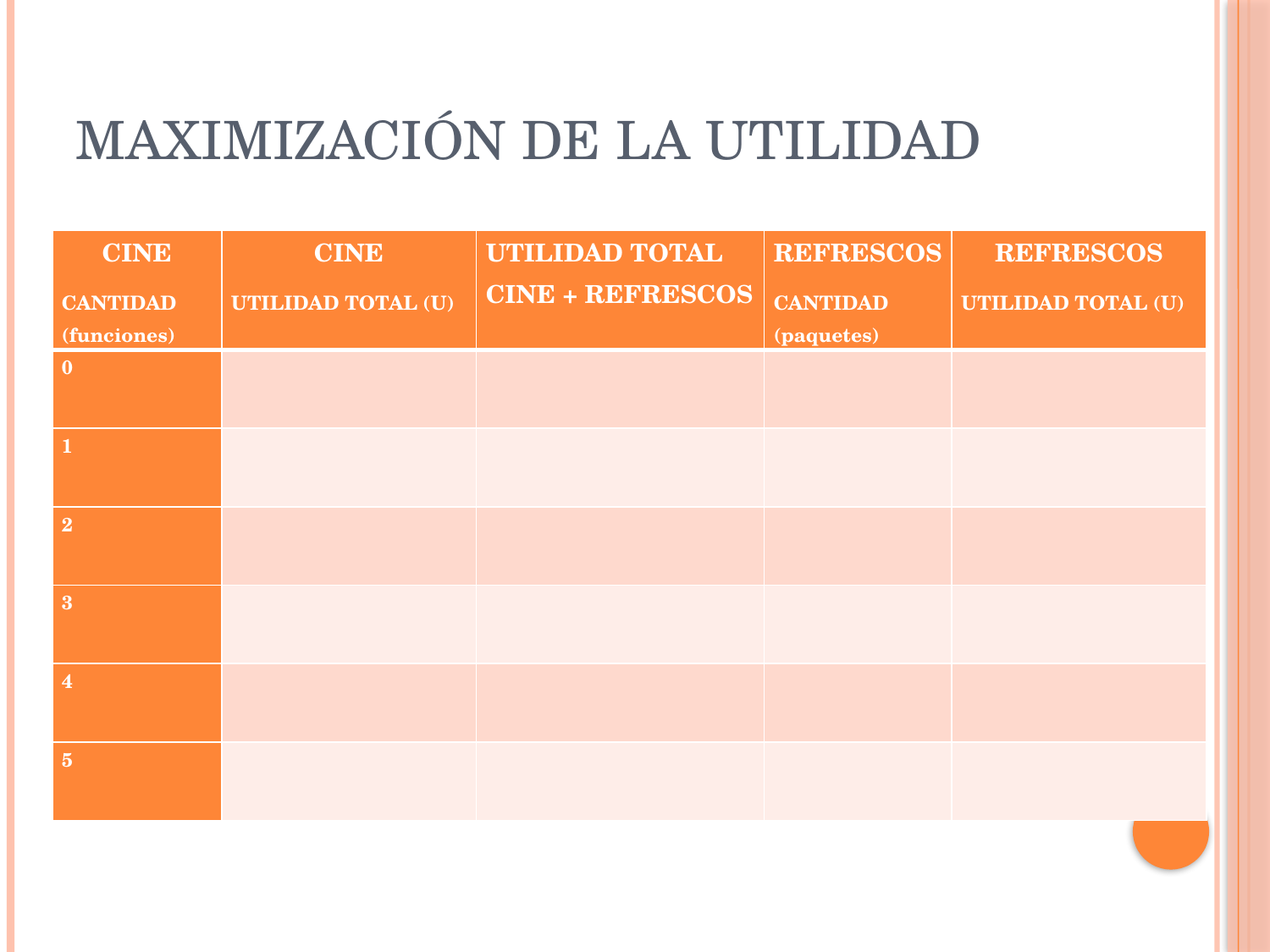

# Maximización de la utilidad

| CINE CANTIDAD (funciones) | CINE UTILIDAD TOTAL (U) | UTILIDAD TOTAL CINE + REFRESCOS | REFRESCOS CANTIDAD (paquetes) | REFRESCOS UTILIDAD TOTAL (U) |
| --- | --- | --- | --- | --- |
| 0 |  |  |  |  |
| 1 |  |  |  |  |
| 2 |  |  |  |  |
| 3 |  |  |  |  |
| 4 |  |  |  |  |
| 5 |  |  |  |  |